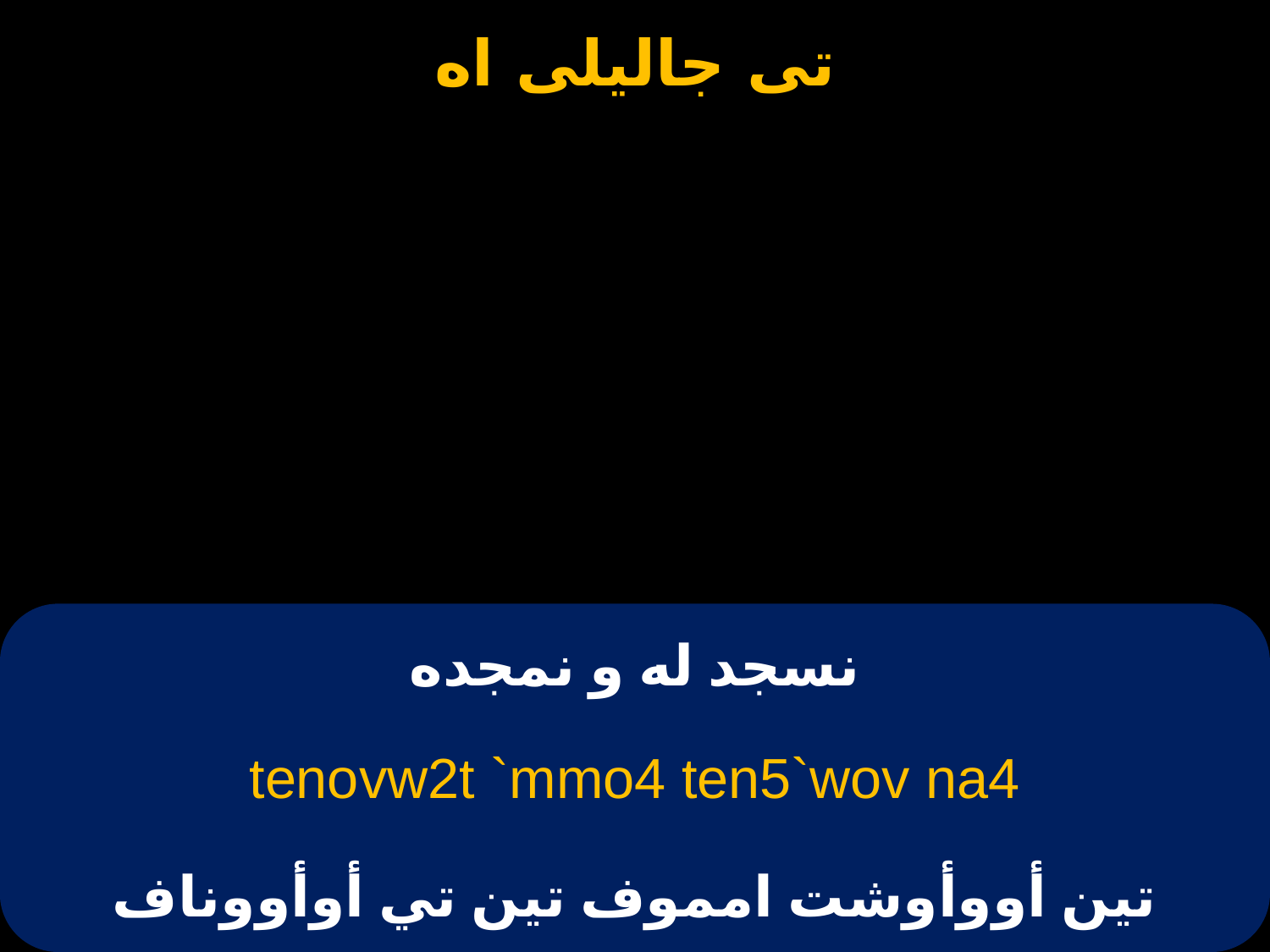

# نسجد له و نمجده
tenovw2t `mmo4 ten5`wov na4
تين أووأوشت امموف تين تي أوأووناف